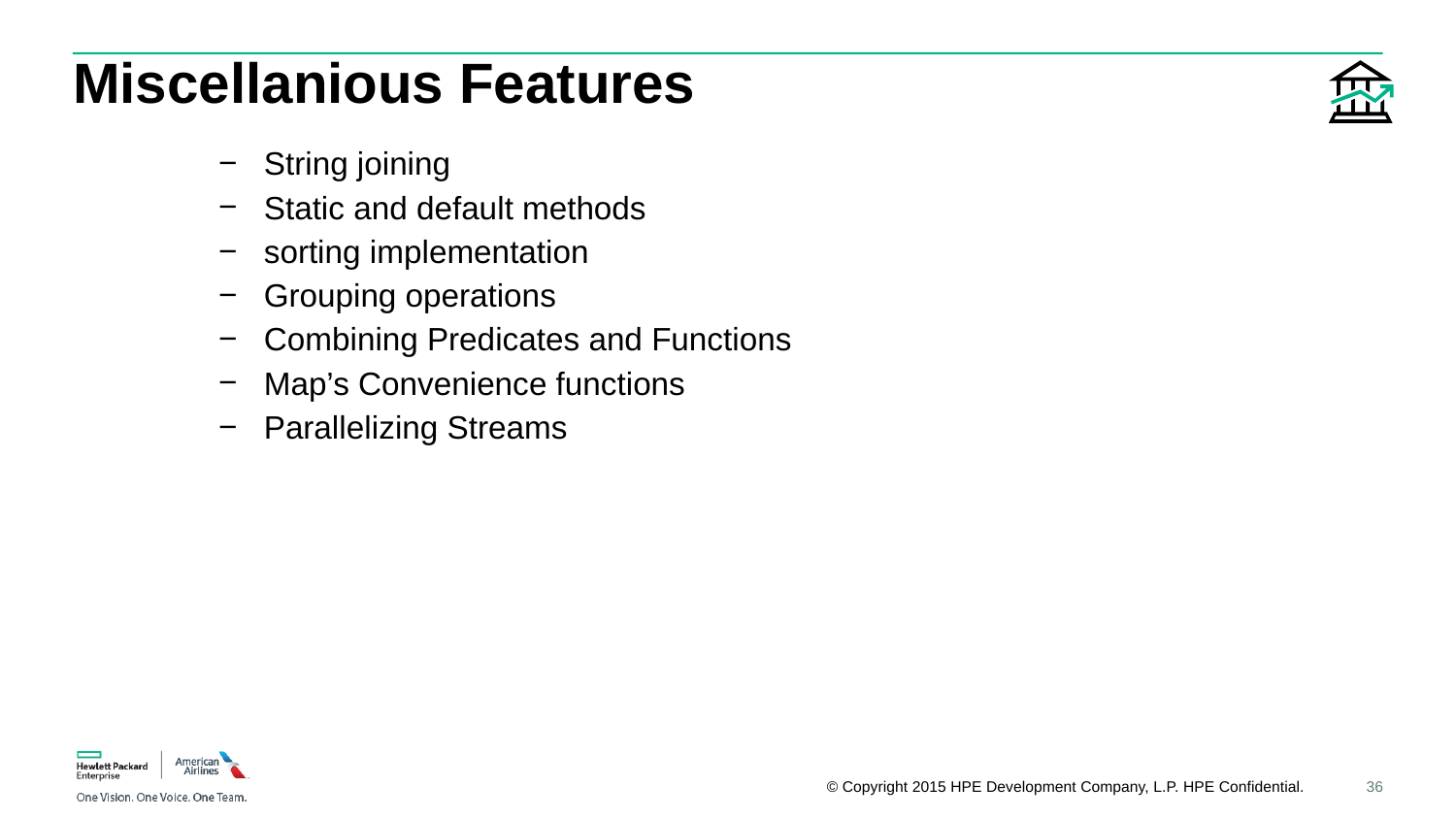

Miscellanious Features

String joining
Static and default methods
sorting implementation
Grouping operations
Combining Predicates and Functions
Map’s Convenience functions
Parallelizing Streams

36